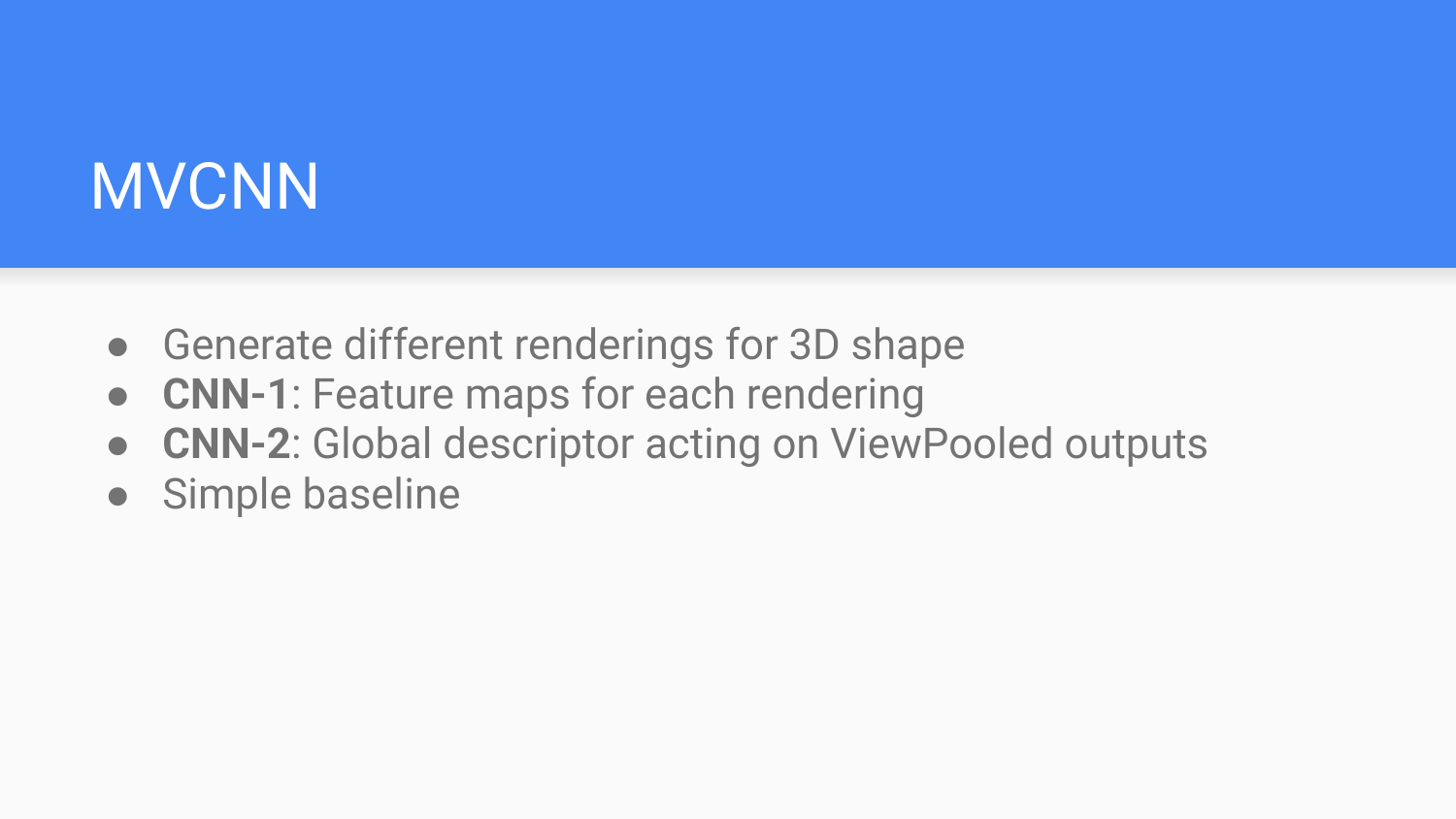

# MVCNN
Generate different renderings for 3D shape
CNN-1: Feature maps for each rendering
CNN-2: Global descriptor acting on ViewPooled outputs
Simple baseline